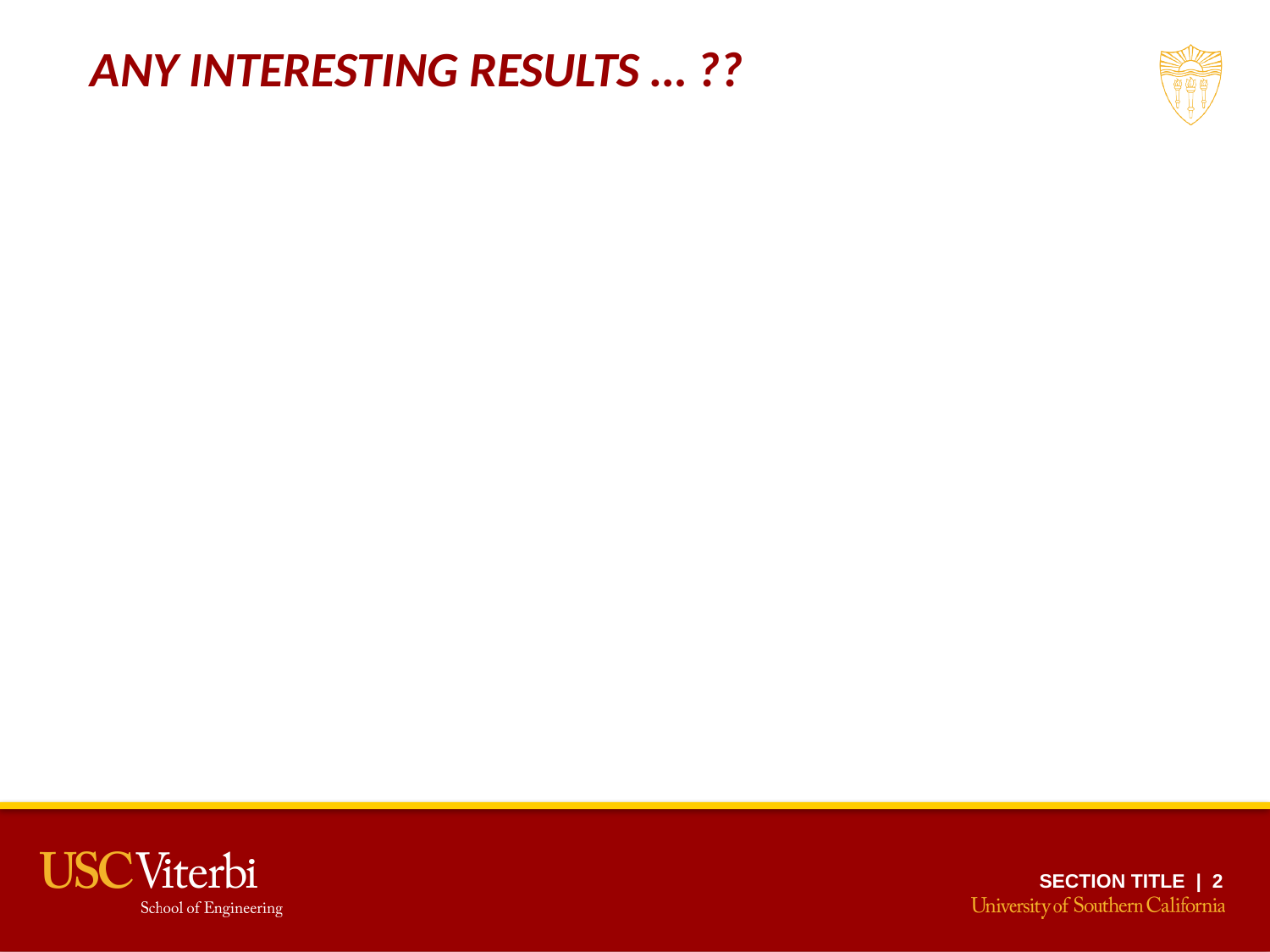

ANY INTERESTING RESULTS … ??
SECTION TITLE  |  2